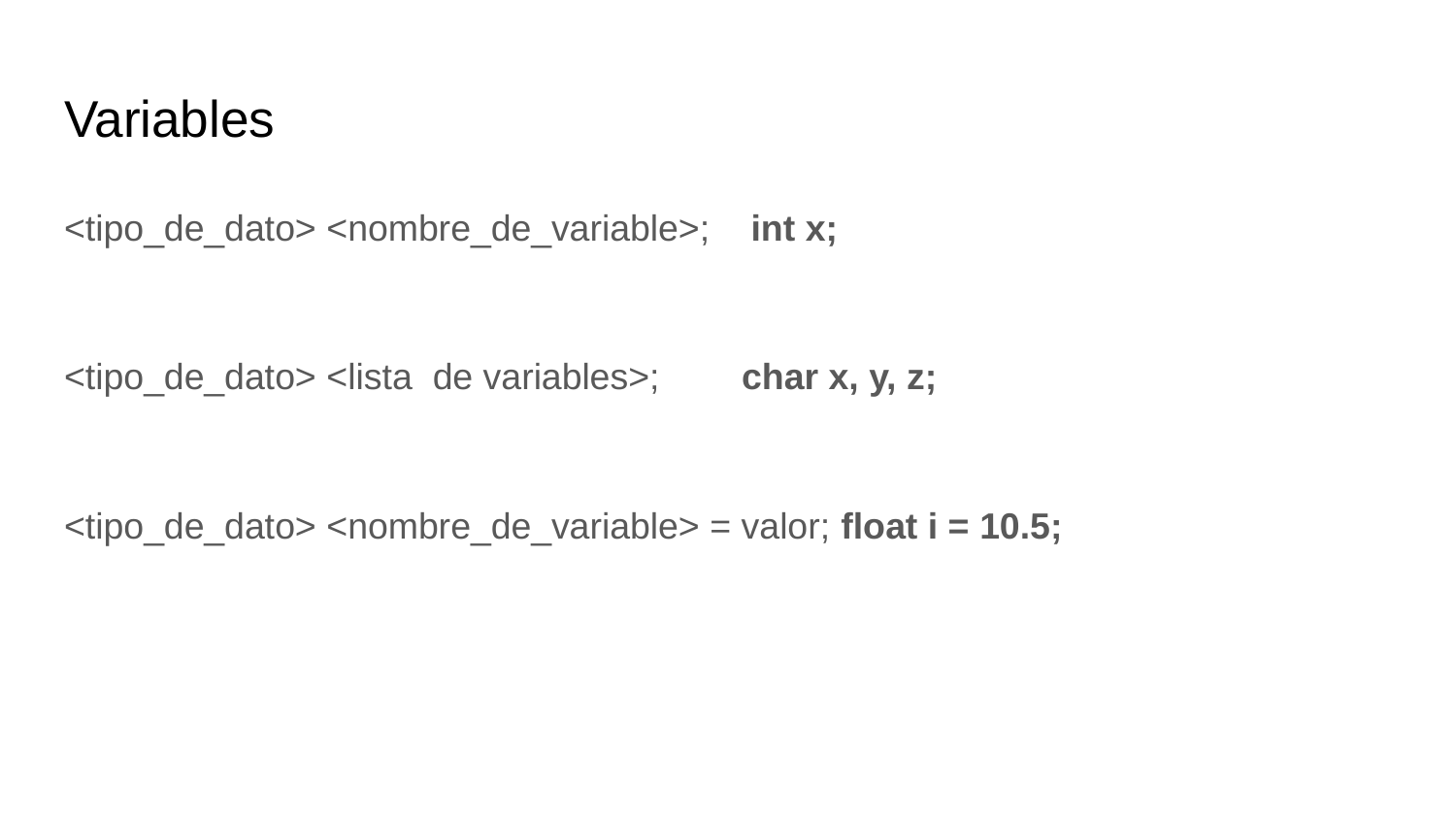

# Variables
<tipo_de_dato> <nombre_de_variable>;    int x;

<tipo_de_dato> <lista  de variables>;        char x, y, z;

<tipo_de_dato> <nombre_de_variable> = valor; float i = 10.5;